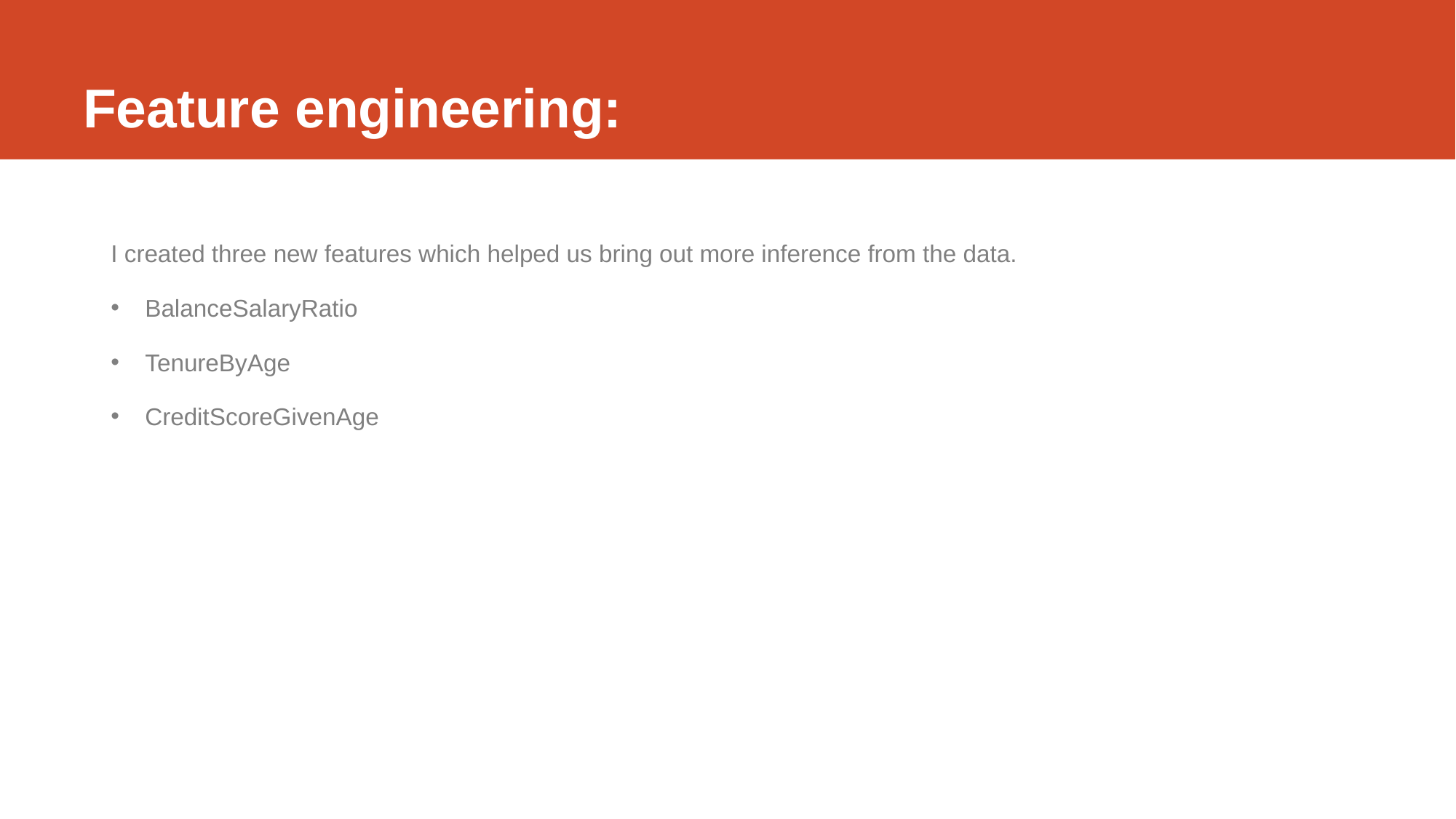

# Feature engineering:
I created three new features which helped us bring out more inference from the data.
BalanceSalaryRatio
TenureByAge
CreditScoreGivenAge